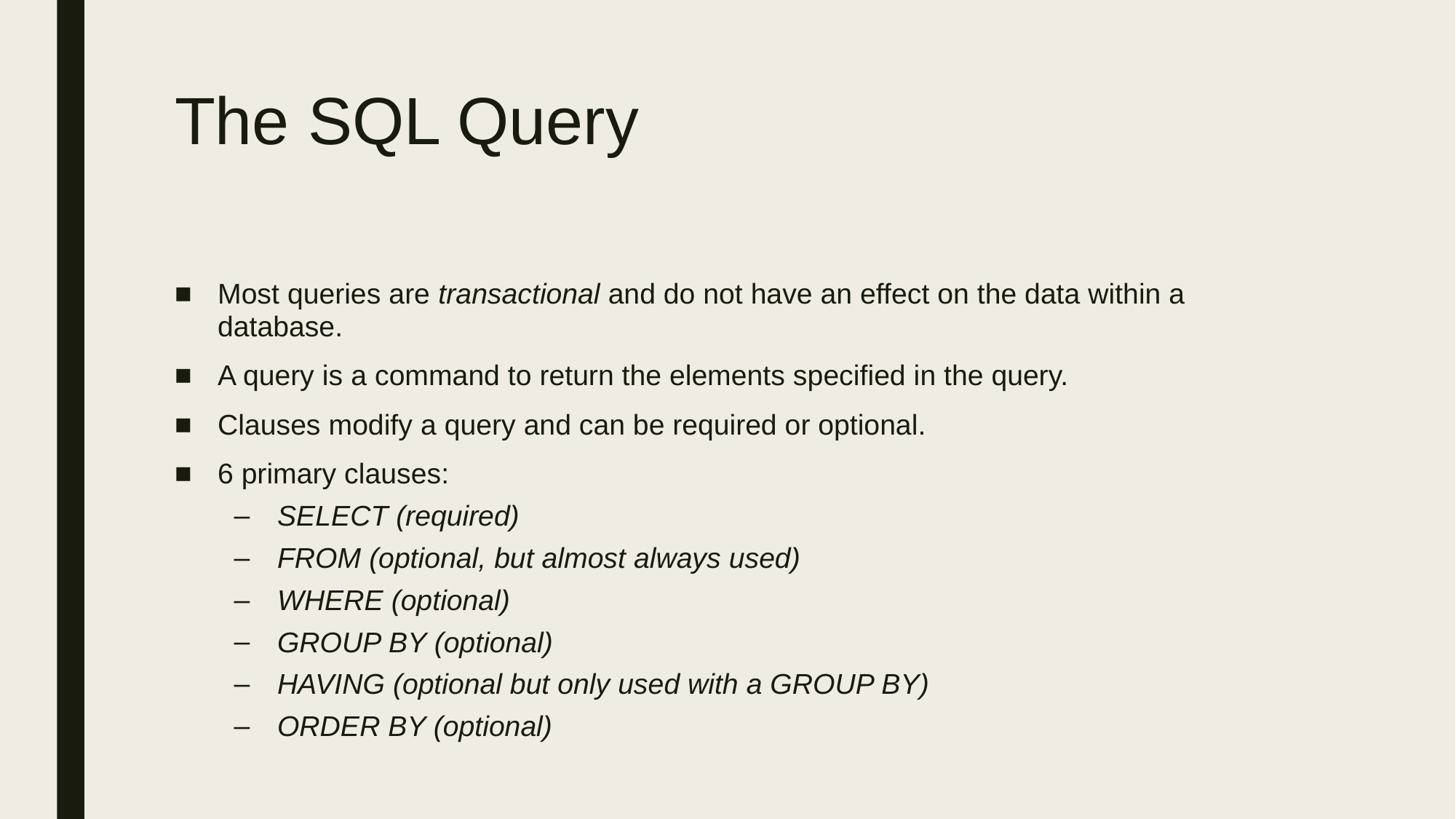

# The SQL Query
Most queries are transactional and do not have an effect on the data within a database.
A query is a command to return the elements specified in the query.
Clauses modify a query and can be required or optional.
6 primary clauses:
SELECT (required)
FROM (optional, but almost always used)
WHERE (optional)
GROUP BY (optional)
HAVING (optional but only used with a GROUP BY)
ORDER BY (optional)